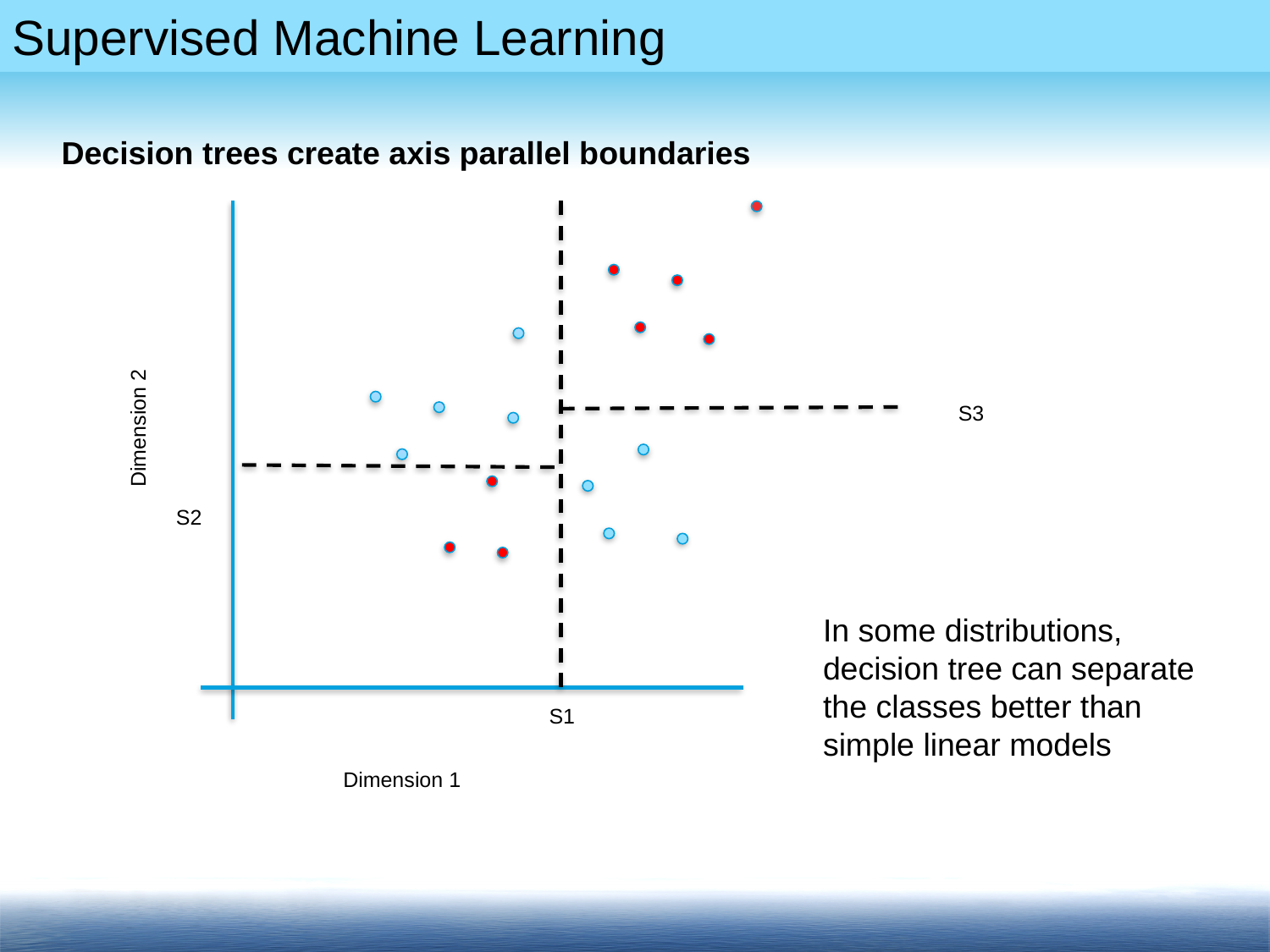

Decision trees create axis parallel boundaries

S3
Dimension 2

S2

In some distributions, decision tree can separate the classes better than simple linear models
S1
Dimension 1